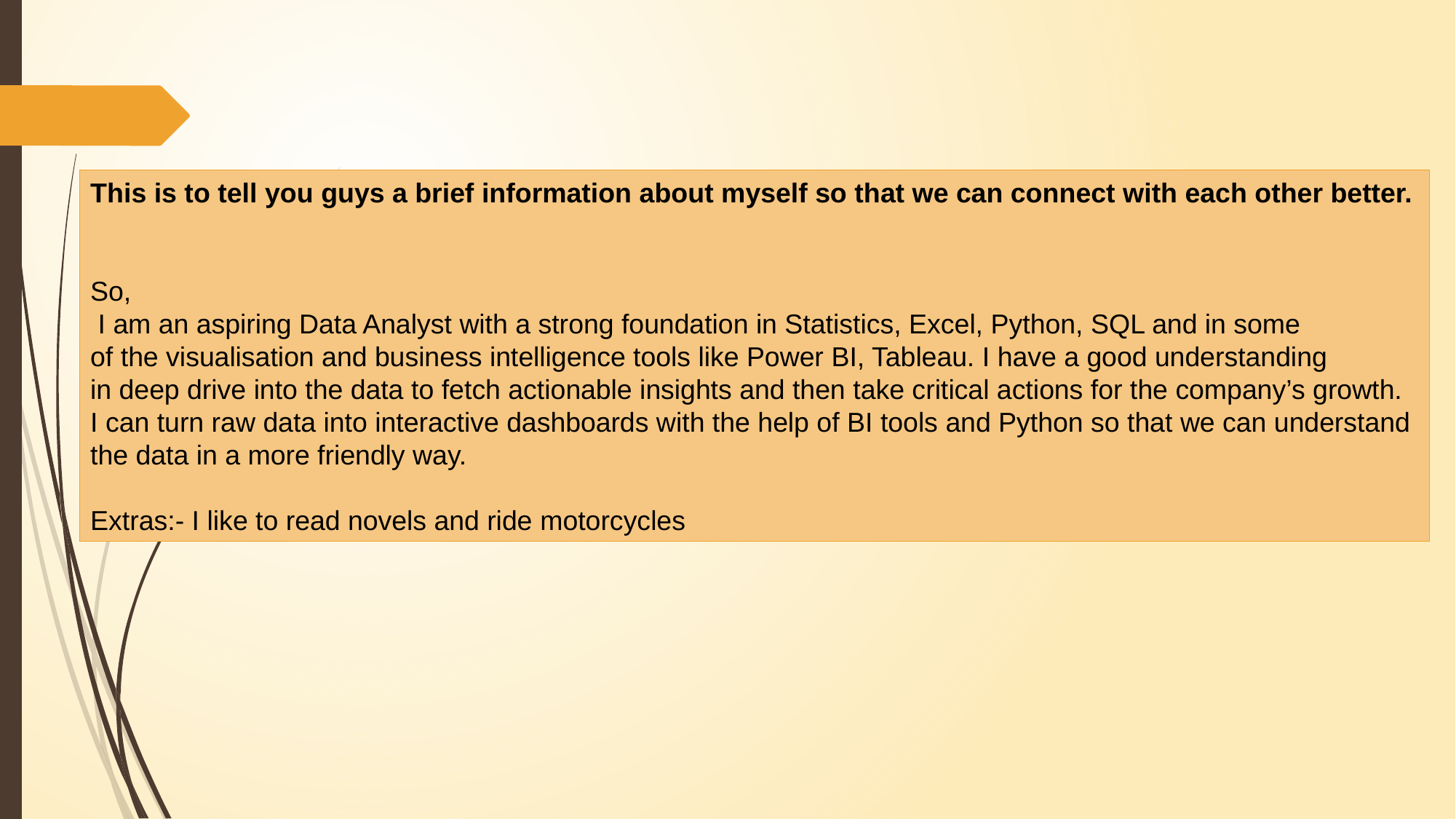

This is to tell you guys a brief information about myself so that we can connect with each other better.

So,
 I am an aspiring Data Analyst with a strong foundation in Statistics, Excel, Python, SQL and in some
of the visualisation and business intelligence tools like Power BI, Tableau. I have a good understanding
in deep drive into the data to fetch actionable insights and then take critical actions for the company’s growth.
I can turn raw data into interactive dashboards with the help of BI tools and Python so that we can understand
the data in a more friendly way.

Extras:- I like to read novels and ride motorcycles